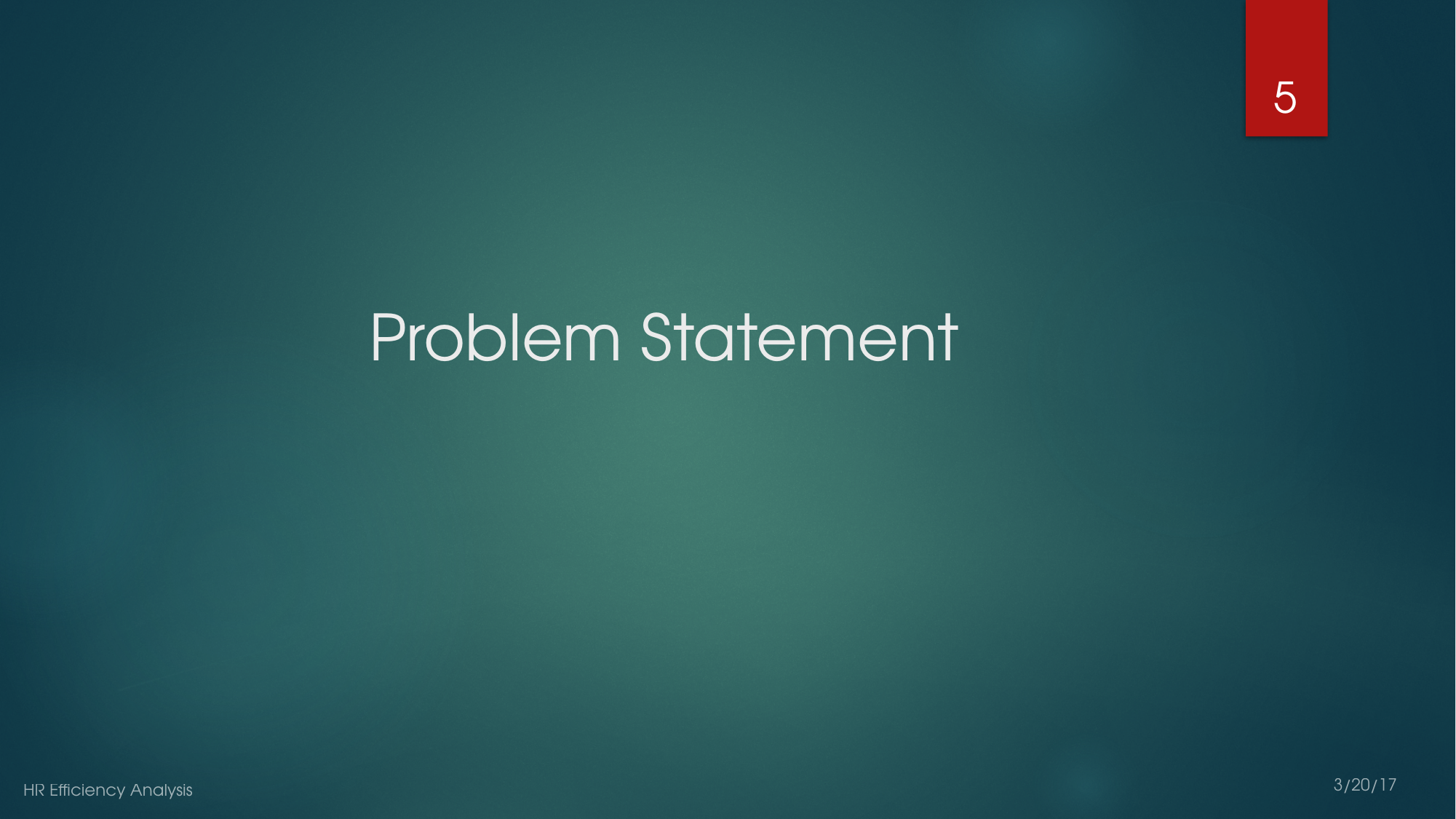

5
# Problem Statement
HR Efficiency Analysis
3/20/17